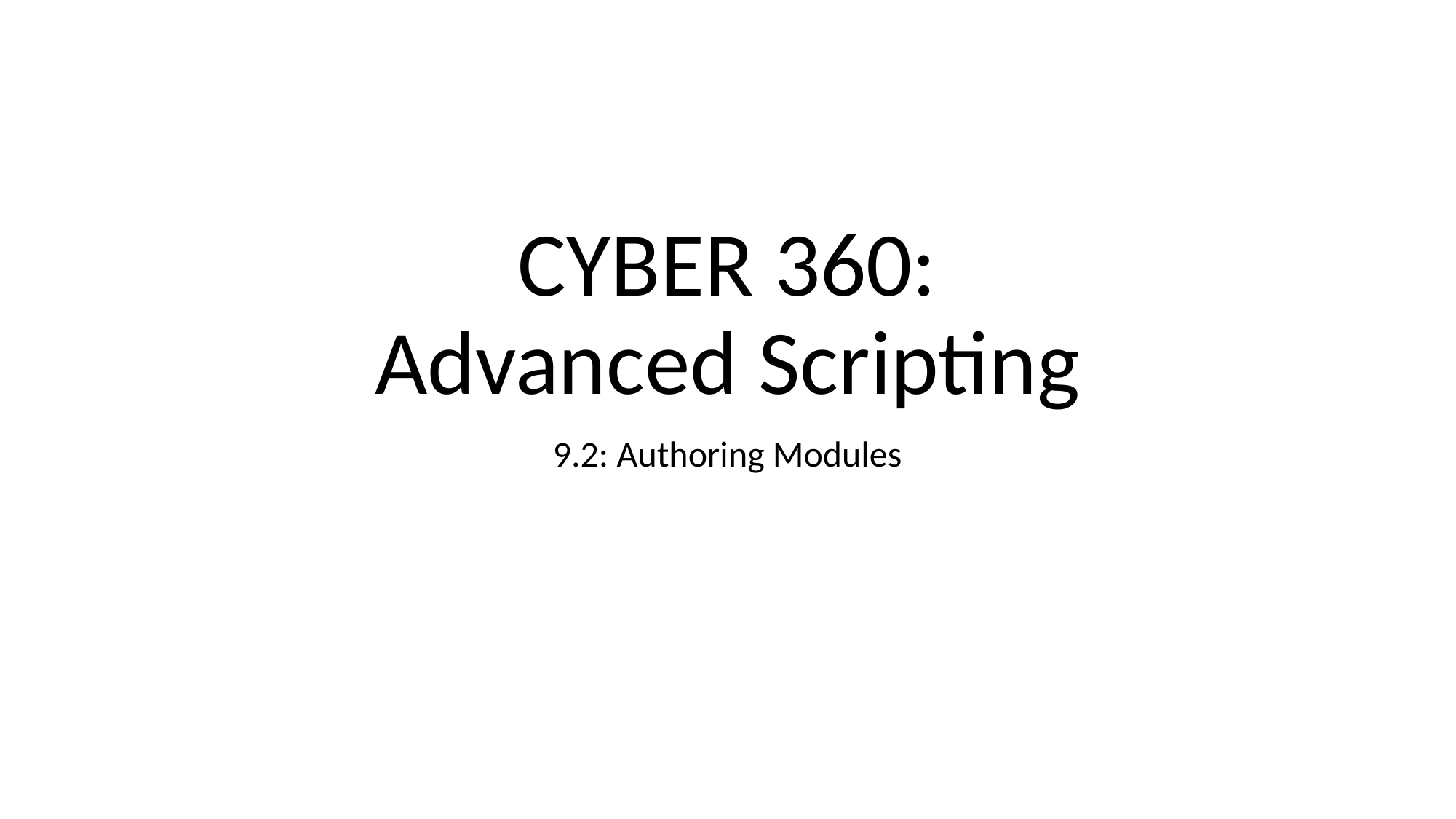

# CYBER 360: Advanced Scripting
9.2: Authoring Modules